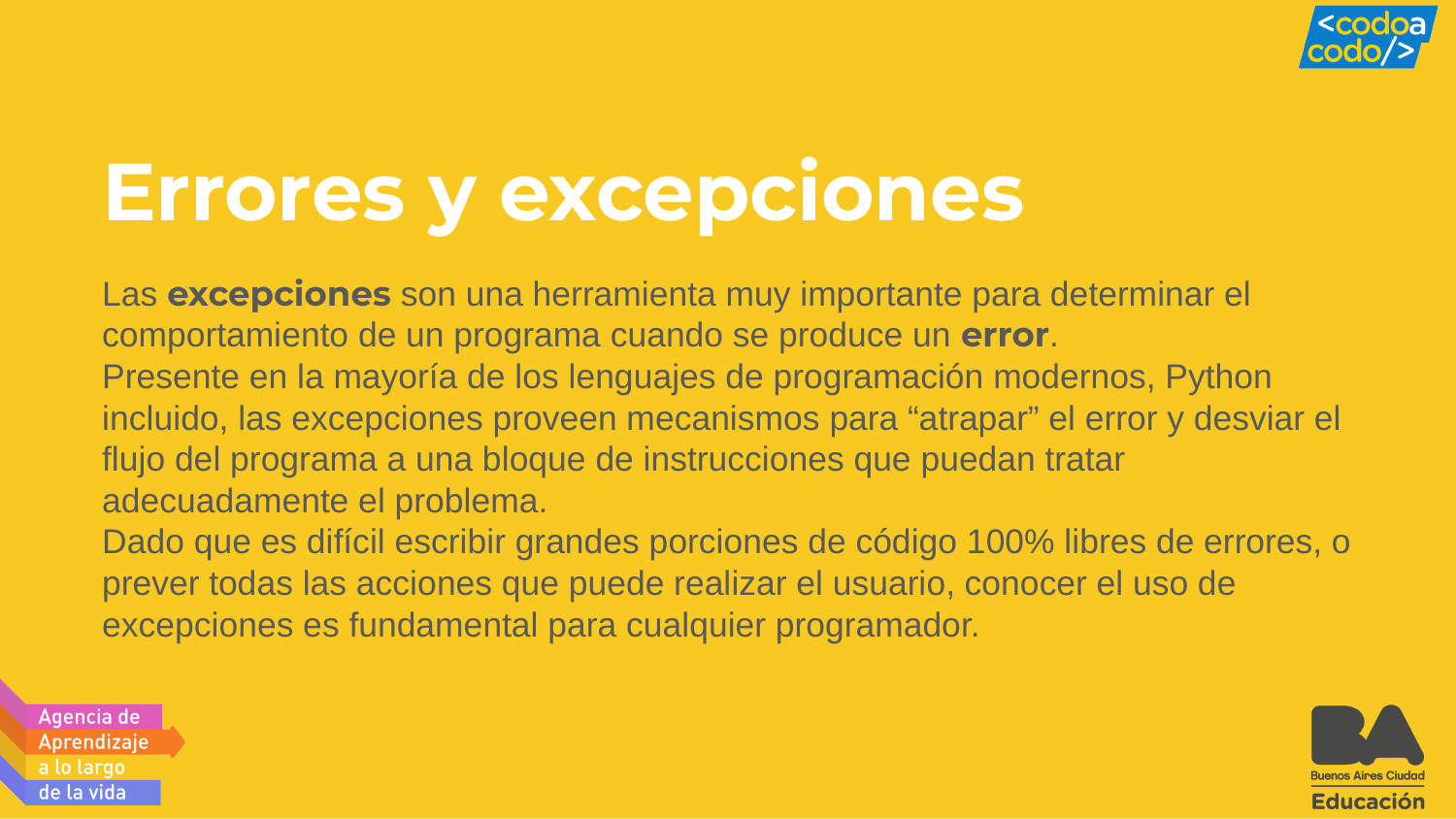

# Errores y excepciones
Las excepciones son una herramienta muy importante para determinar el comportamiento de un programa cuando se produce un error.
Presente en la mayoría de los lenguajes de programación modernos, Python incluido, las excepciones proveen mecanismos para “atrapar” el error y desviar el flujo del programa a una bloque de instrucciones que puedan tratar adecuadamente el problema.
Dado que es difícil escribir grandes porciones de código 100% libres de errores, o prever todas las acciones que puede realizar el usuario, conocer el uso de excepciones es fundamental para cualquier programador.